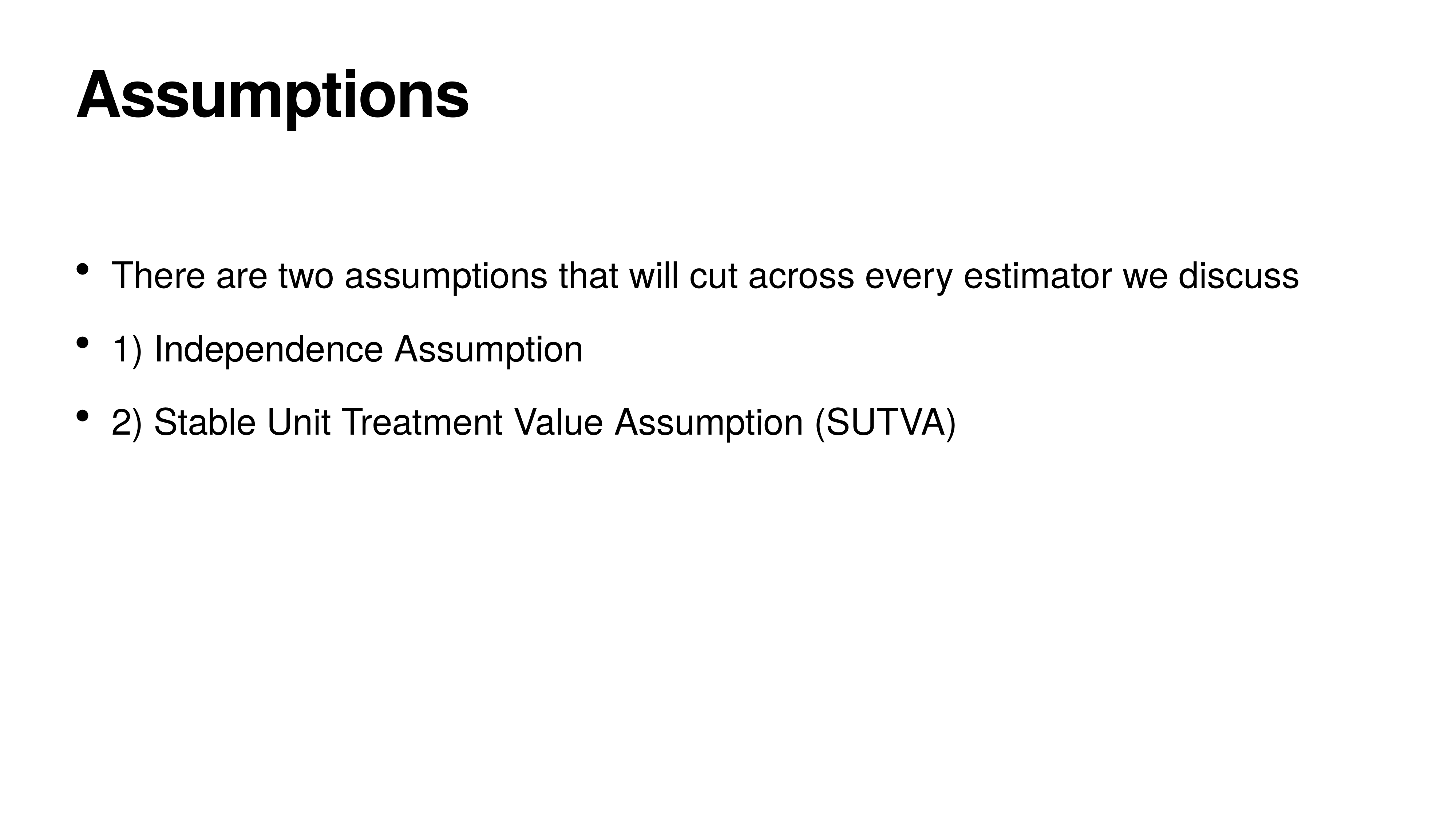

# Assumptions
There are two assumptions that will cut across every estimator we discuss
1) Independence Assumption
2) Stable Unit Treatment Value Assumption (SUTVA)
41